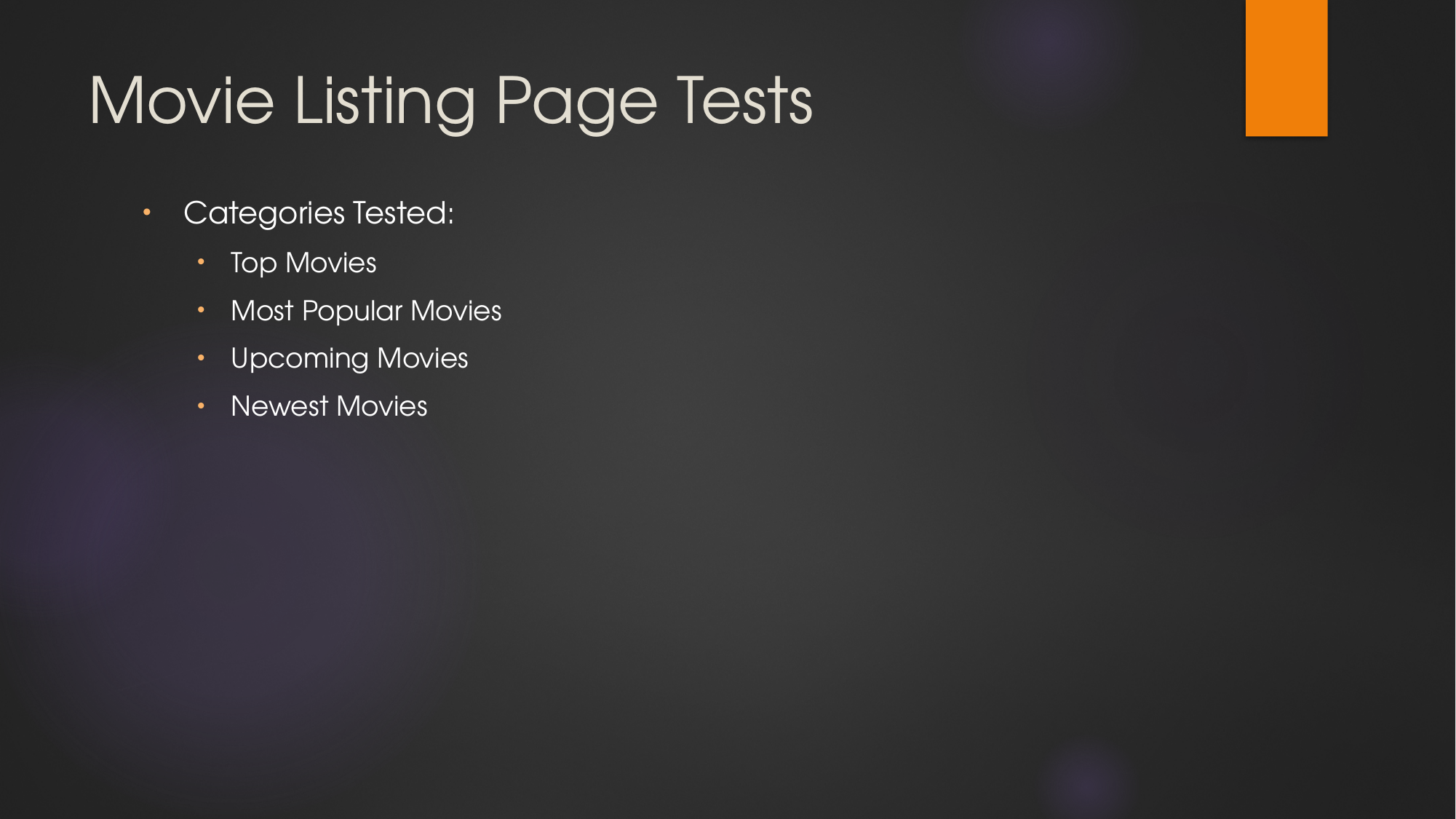

# Movie Listing Page Tests
Categories Tested:
Top Movies
Most Popular Movies
Upcoming Movies
Newest Movies